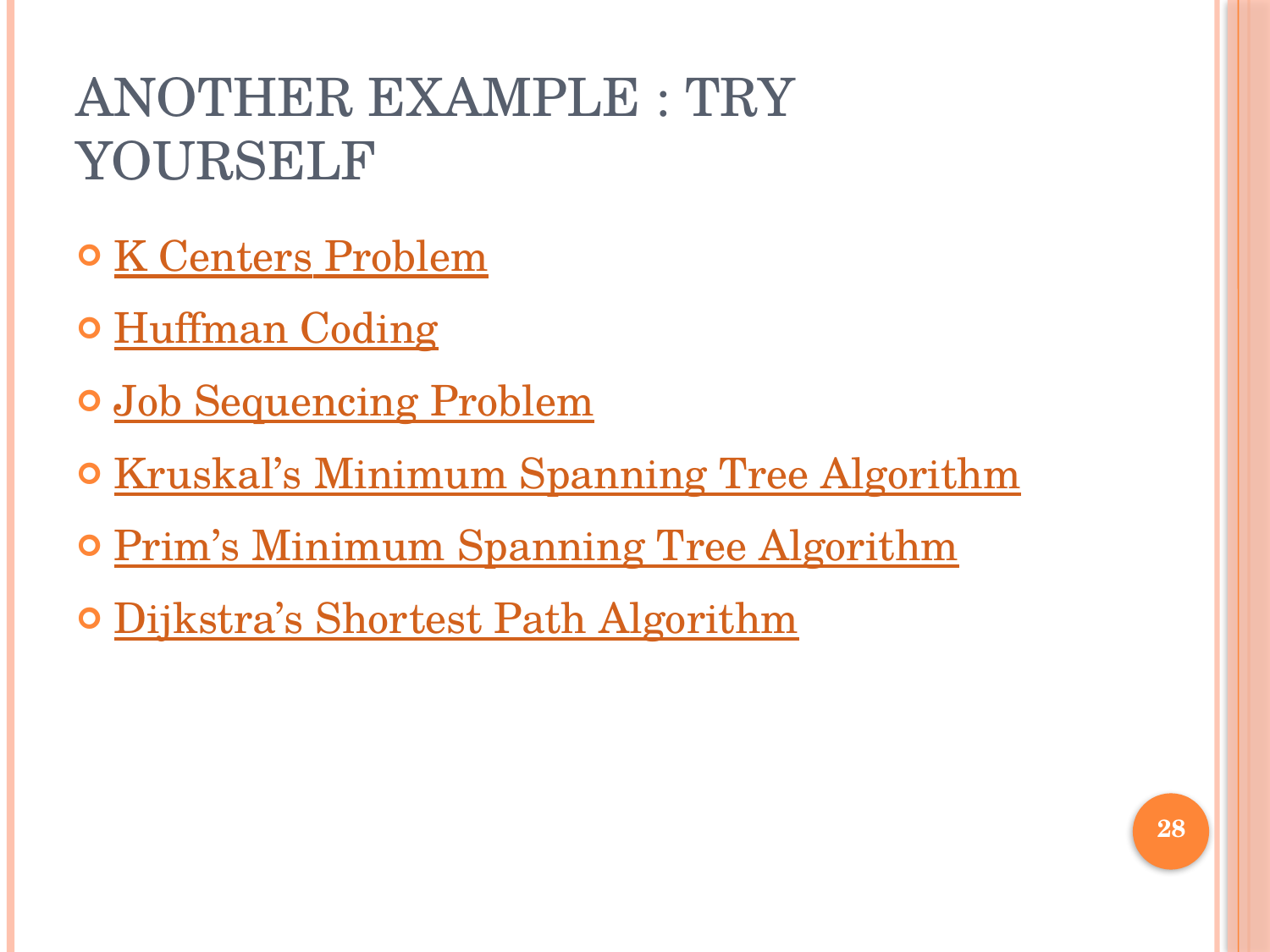

# Another Example : Try yourself
K Centers Problem
Huffman Coding
Job Sequencing Problem
Kruskal’s Minimum Spanning Tree Algorithm
Prim’s Minimum Spanning Tree Algorithm
Dijkstra’s Shortest Path Algorithm

28